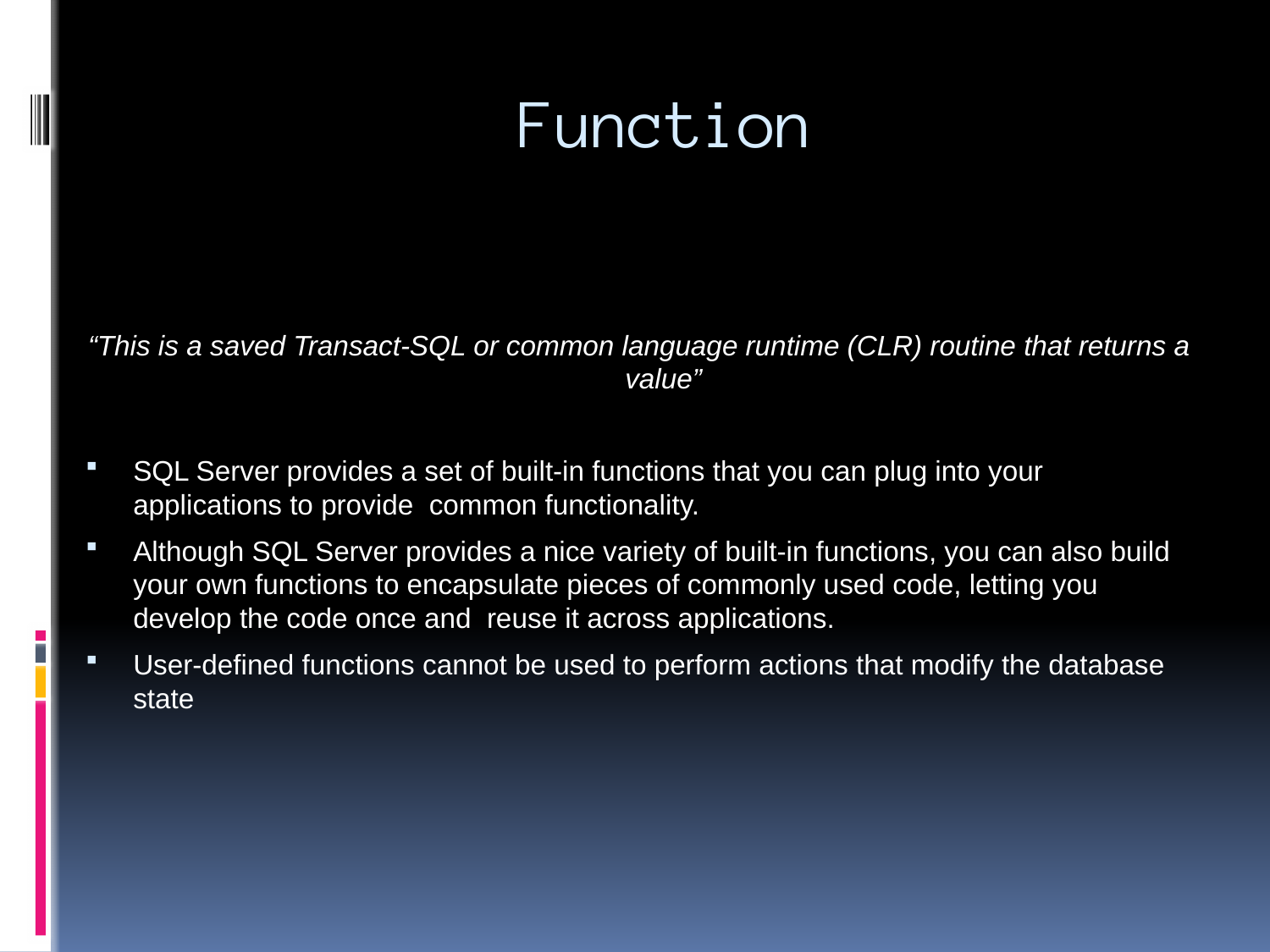

# Function

“This is a saved Transact-SQL or common language runtime (CLR) routine that returns a value”

SQL Server provides a set of built-in functions that you can plug into your applications to provide  common functionality.
Although SQL Server provides a nice variety of built-in functions, you can also build your own functions to encapsulate pieces of commonly used code, letting you develop the code once and  reuse it across applications.
User-defined functions cannot be used to perform actions that modify the database state